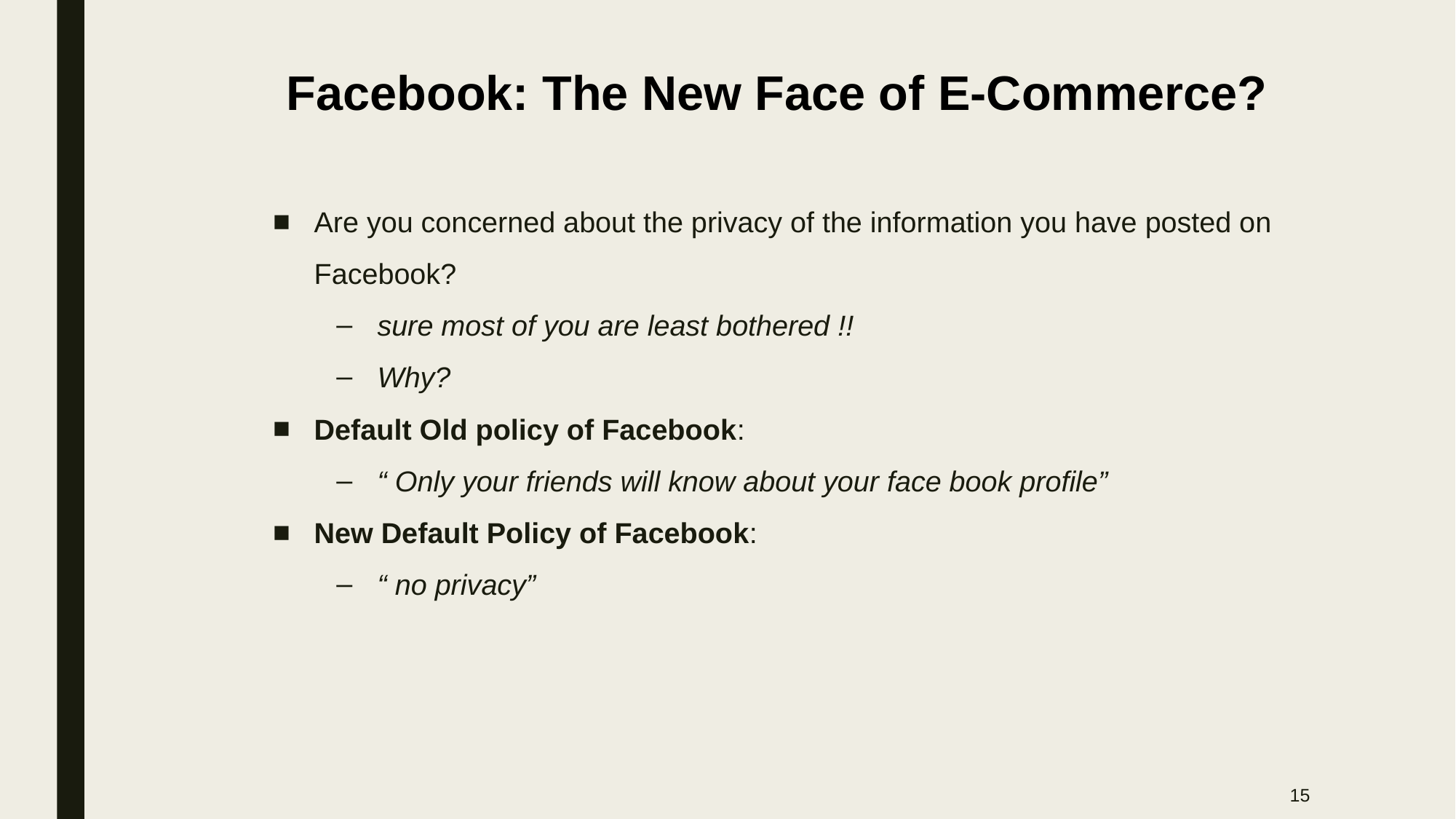

Facebook: The New Face of E-Commerce?
Are you concerned about the privacy of the information you have posted on Facebook?
sure most of you are least bothered !!
Why?
Default Old policy of Facebook:
“ Only your friends will know about your face book profile”
New Default Policy of Facebook:
“ no privacy”

15